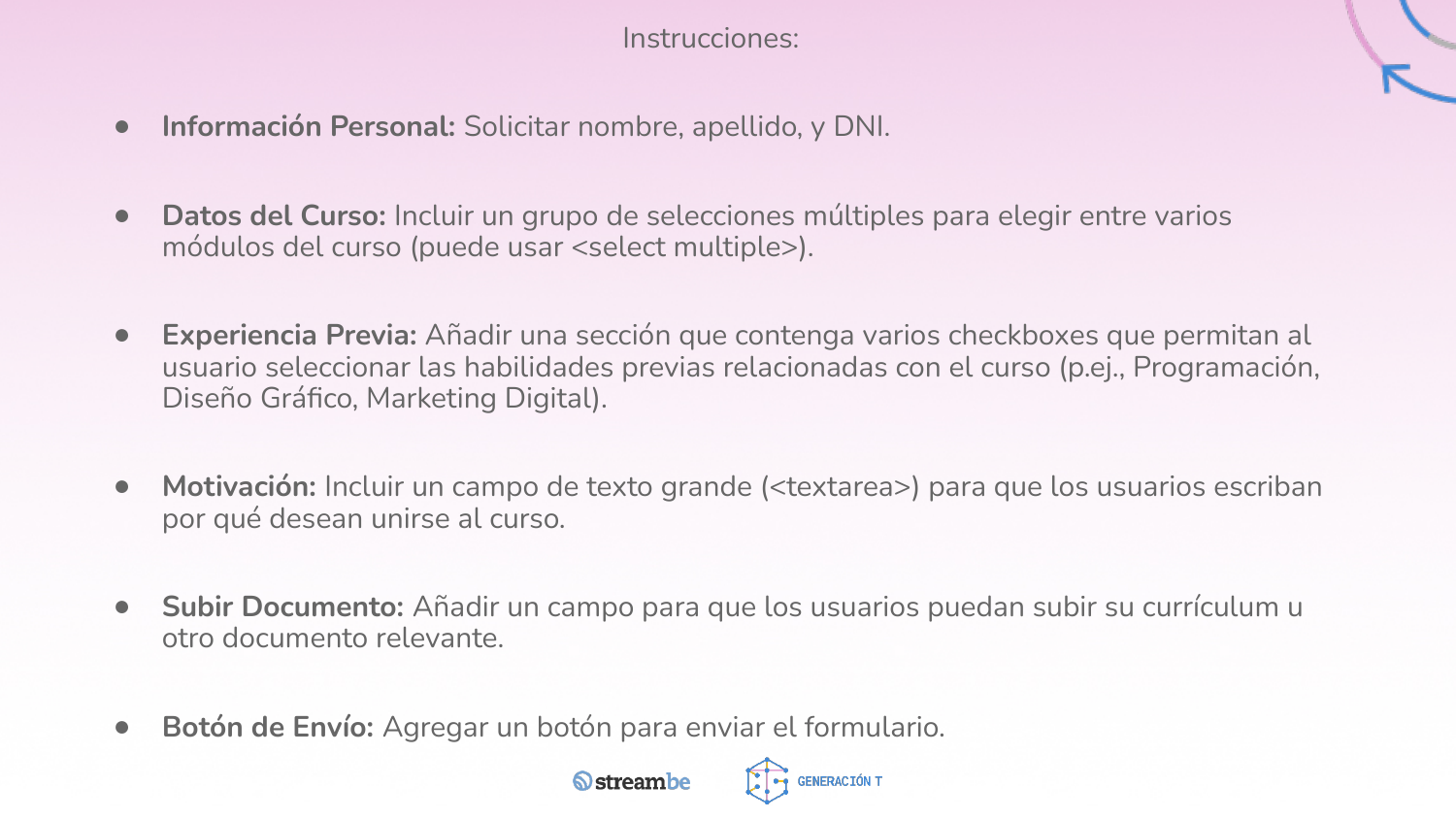

Instrucciones:

Información Personal: Solicitar nombre, apellido, y DNI.

Datos del Curso: Incluir un grupo de selecciones múltiples para elegir entre varios módulos del curso (puede usar <select multiple>).

Experiencia Previa: Añadir una sección que contenga varios checkboxes que permitan al usuario seleccionar las habilidades previas relacionadas con el curso (p.ej., Programación, Diseño Gráfico, Marketing Digital).

Motivación: Incluir un campo de texto grande (<textarea>) para que los usuarios escriban por qué desean unirse al curso.

Subir Documento: Añadir un campo para que los usuarios puedan subir su currículum u otro documento relevante.

Botón de Envío: Agregar un botón para enviar el formulario.